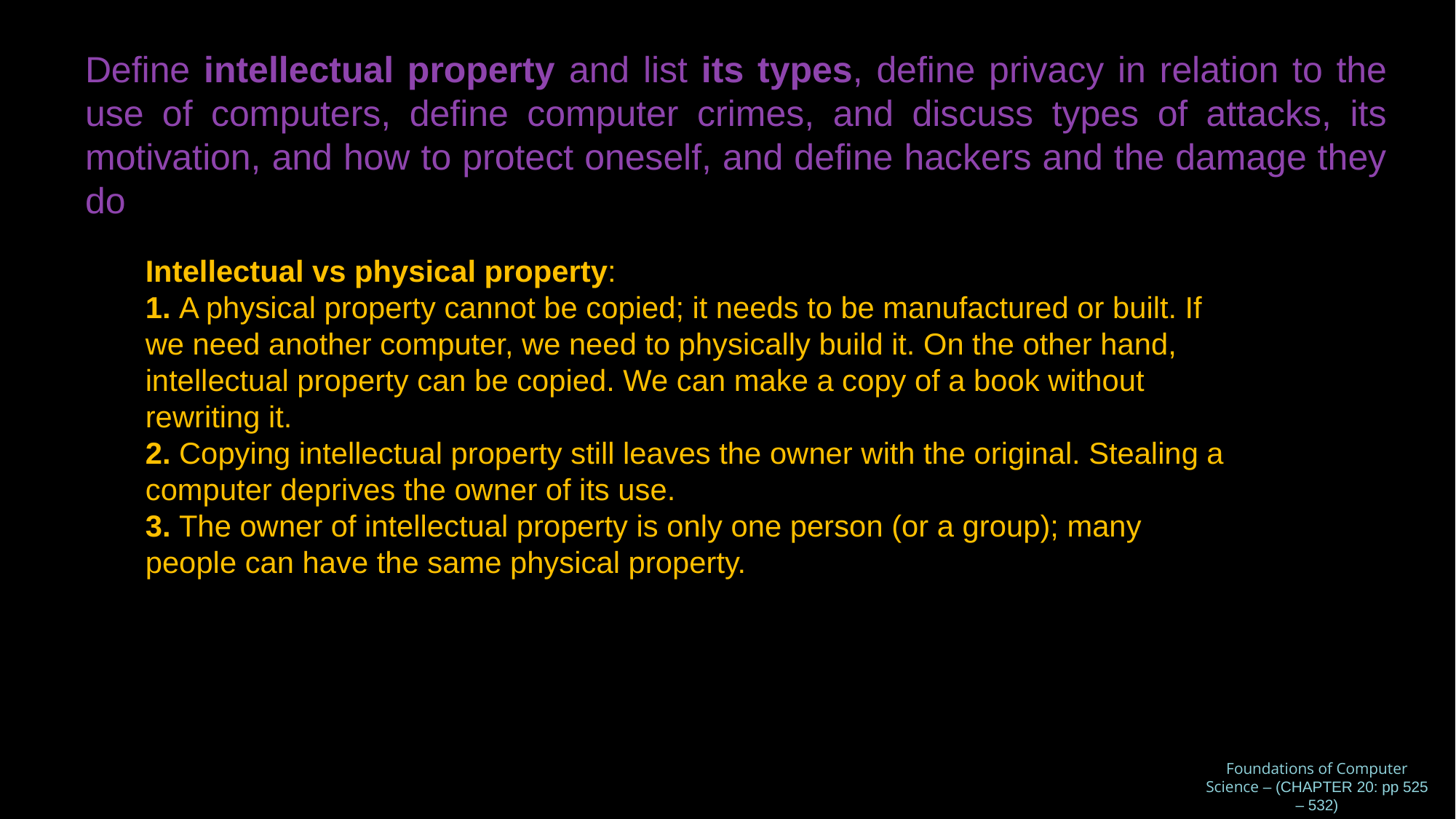

Define intellectual property and list its types, define privacy in relation to the use of computers, define computer crimes, and discuss types of attacks, its motivation, and how to protect oneself, and define hackers and the damage they do
Intellectual vs physical property:
1. A physical property cannot be copied; it needs to be manufactured or built. If we need another computer, we need to physically build it. On the other hand, intellectual property can be copied. We can make a copy of a book without rewriting it.
2. Copying intellectual property still leaves the owner with the original. Stealing a computer deprives the owner of its use.
3. The owner of intellectual property is only one person (or a group); many people can have the same physical property.
Foundations of Computer Science – (CHAPTER 20: pp 525 – 532)